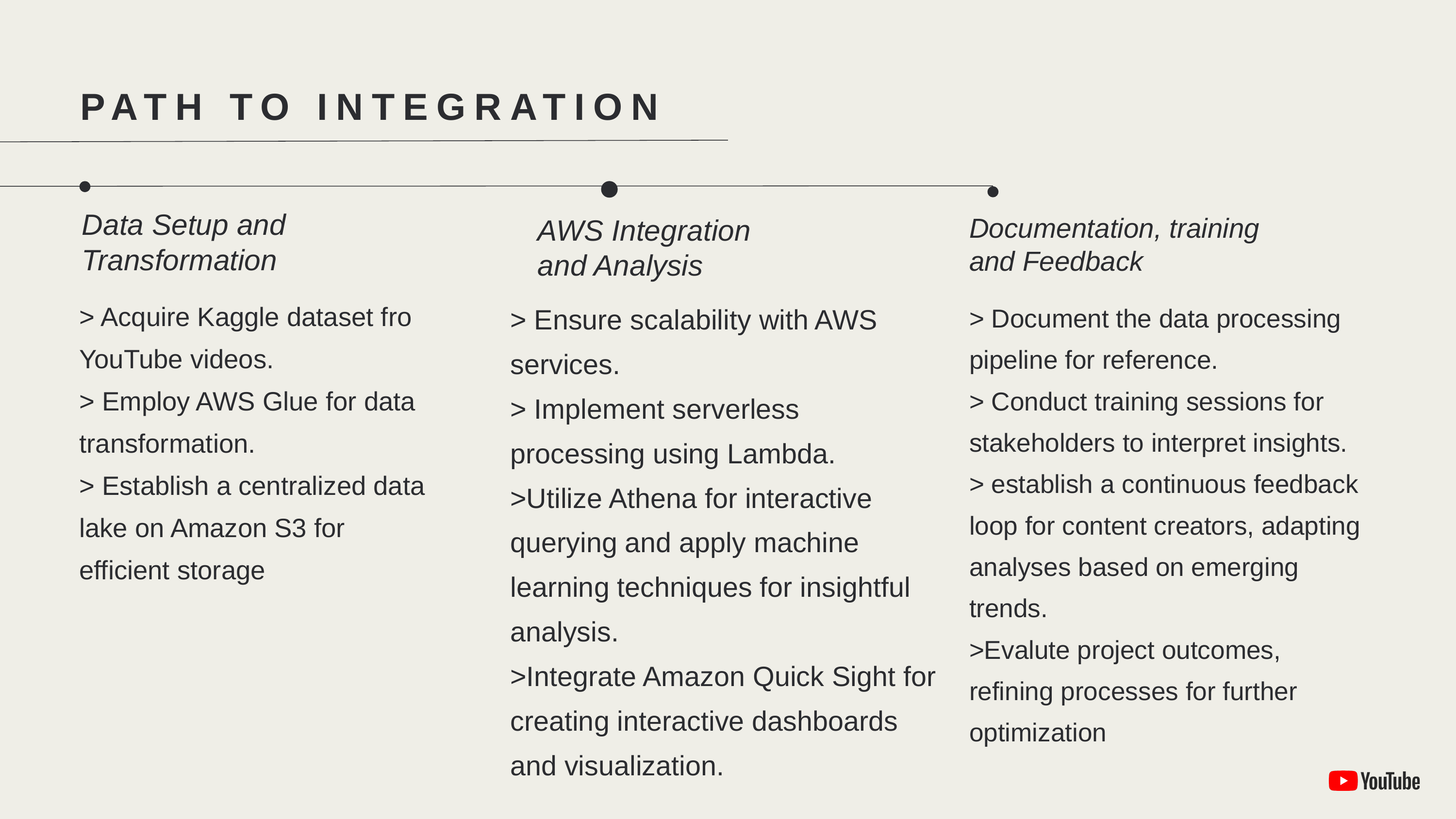

PATH TO INTEGRATION

Data Setup and Transformation
Documentation, training and Feedback
AWS Integration and Analysis
> Acquire Kaggle dataset fro    YouTube videos.
> Employ AWS Glue for data transformation.
> Establish a centralized data lake on Amazon S3 for efficient storage
> Ensure scalability with AWS services.
> Implement serverless processing using Lambda.
>Utilize Athena for interactive querying and apply machine learning techniques for insightful analysis.
>Integrate Amazon Quick Sight for creating interactive dashboards and visualization.
> Document the data processing pipeline for reference.
> Conduct training sessions for stakeholders to interpret insights.
> establish a continuous feedback loop for content creators, adapting analyses based on emerging trends.
>Evalute project outcomes, refining processes for further optimization